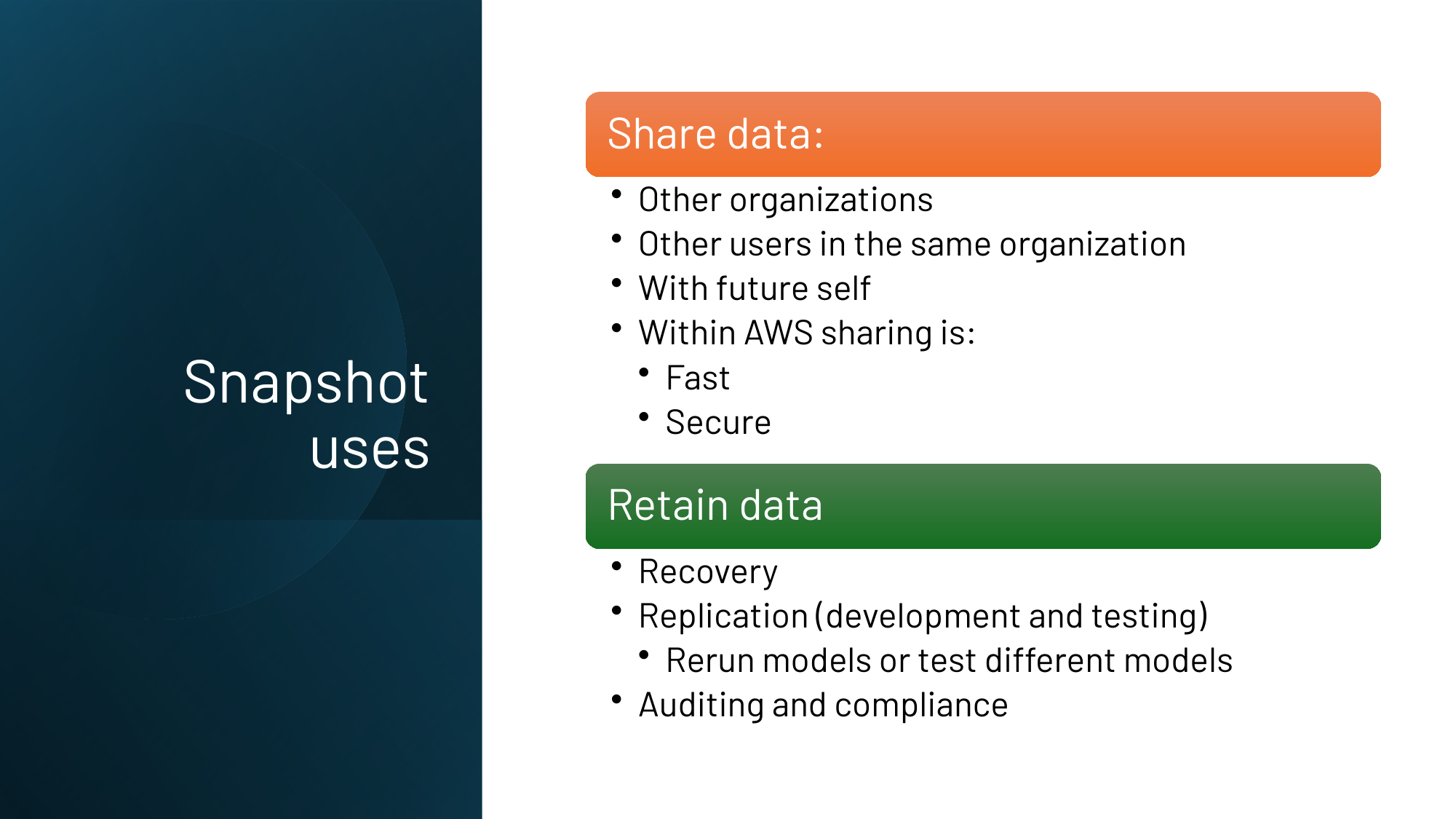

Share data:
Other organizations
Other users in the same organization
With future self
Within AWS sharing is:
Fast
Secure
Retain data
Recovery
Replication (development and testing)
Rerun models or test different models
Auditing and compliance

# Snapshot uses